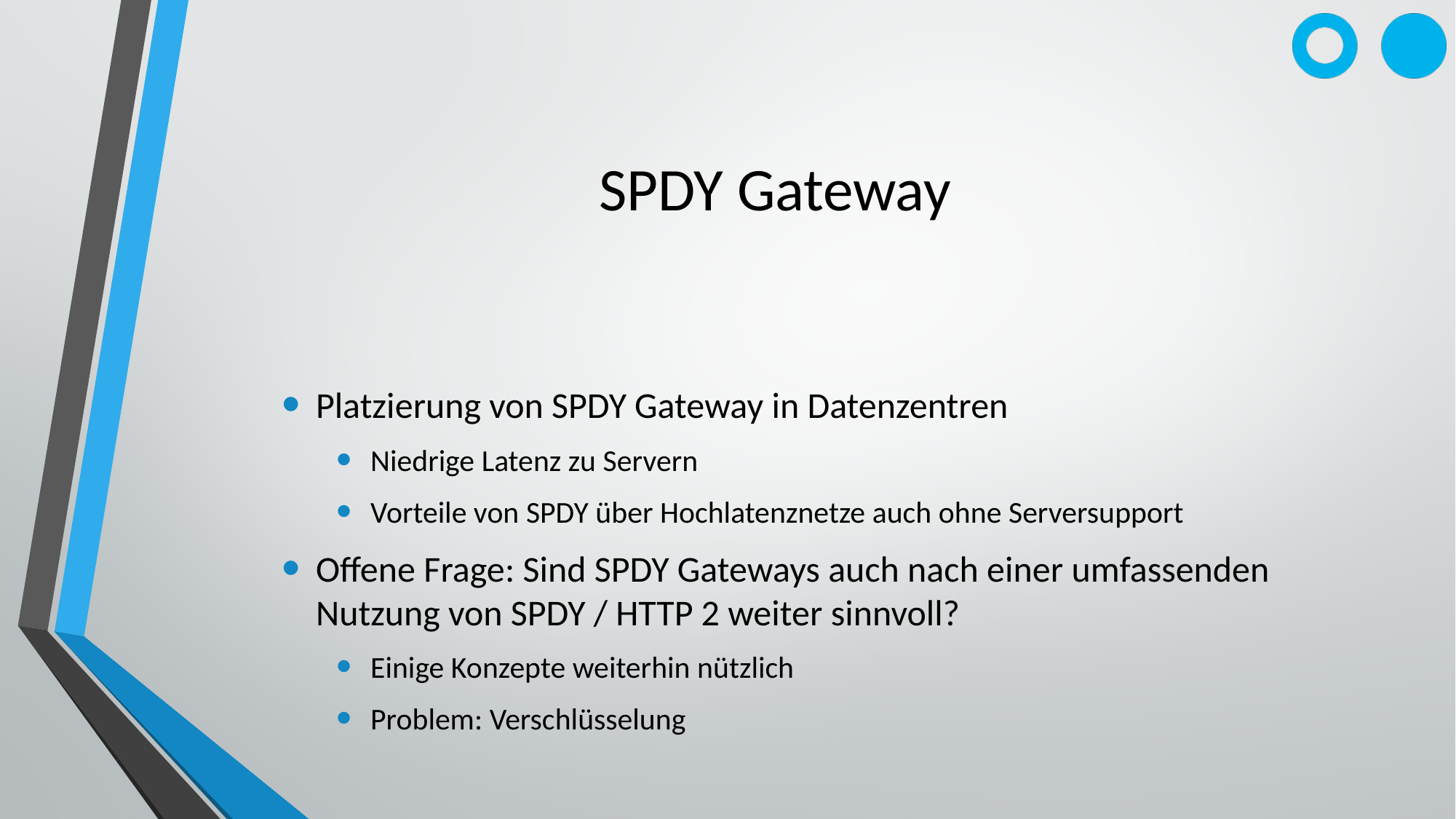

# SPDY Gateway
Platzierung von SPDY Gateway in Datenzentren
Niedrige Latenz zu Servern
Vorteile von SPDY über Hochlatenznetze auch ohne Serversupport
Offene Frage: Sind SPDY Gateways auch nach einer umfassenden Nutzung von SPDY / HTTP 2 weiter sinnvoll?
Einige Konzepte weiterhin nützlich
Problem: Verschlüsselung